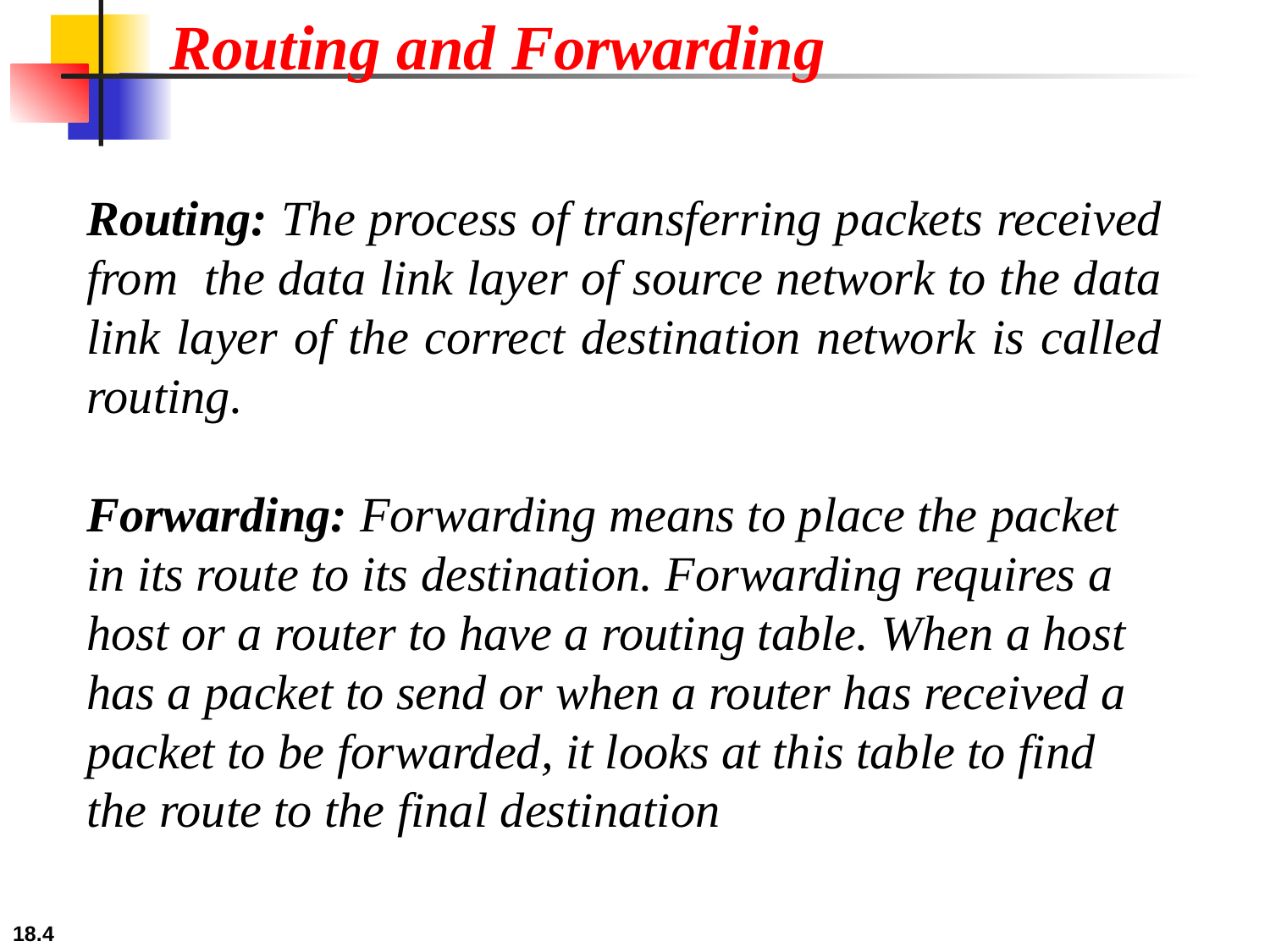

Routing and Forwarding

Routing: The process of transferring packets received from  the data link layer of source network to the data link layer of the correct destination network is called routing.

Forwarding: Forwarding means to place the packet in its route to its destination. Forwarding requires a host or a router to have a routing table. When a host has a packet to send or when a router has received a packet to be forwarded, it looks at this table to find the route to the final destination
18.4